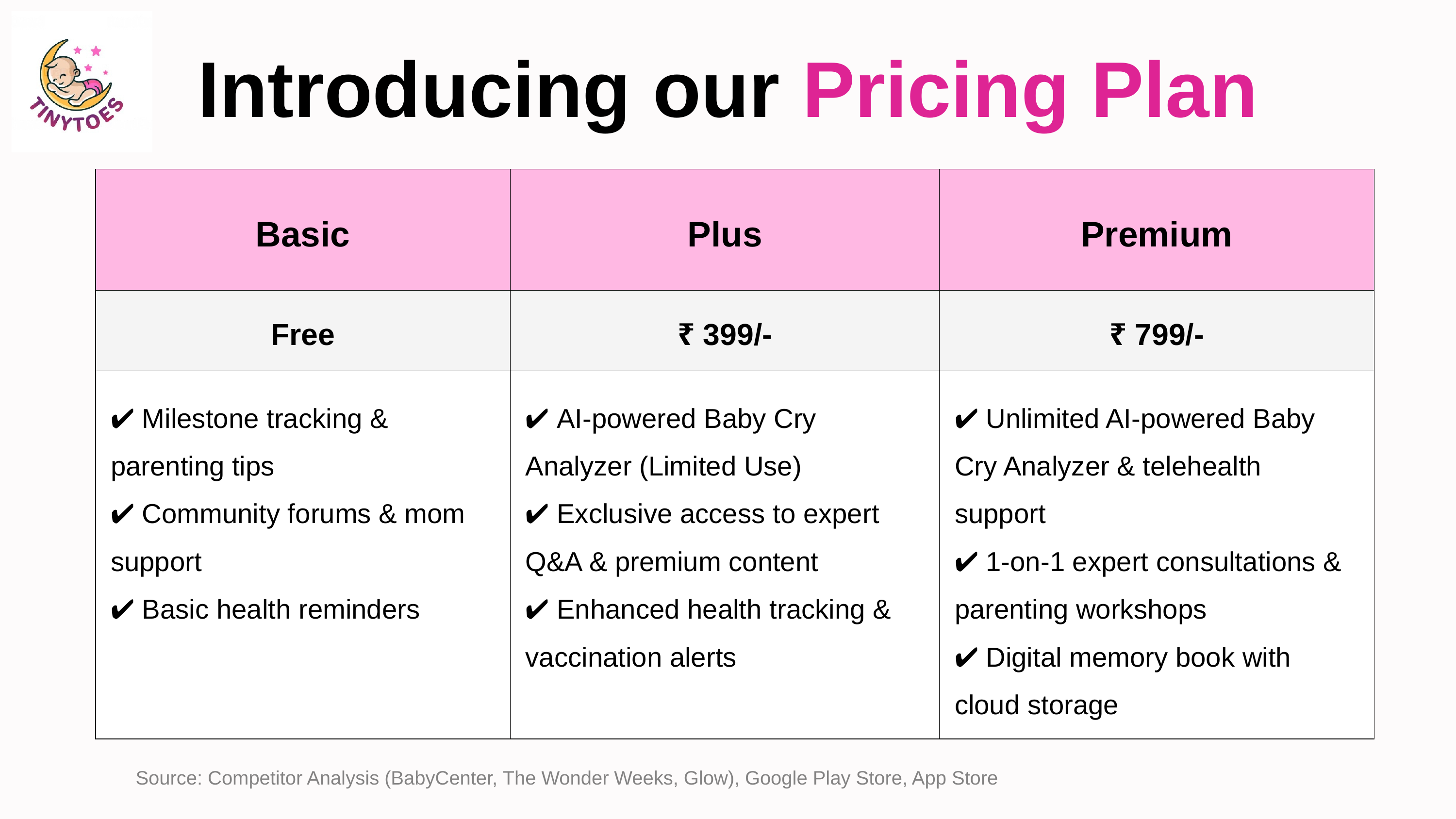

Introducing our Pricing Plan
| Basic | Plus | Premium |
| --- | --- | --- |
| Free | ₹ 399/- | ₹ 799/- |
| ✔ Milestone tracking & parenting tips ✔ Community forums & mom support ✔ Basic health reminders | ✔ AI-powered Baby Cry Analyzer (Limited Use) ✔ Exclusive access to expert Q&A & premium content ✔ Enhanced health tracking & vaccination alerts | ✔ Unlimited AI-powered Baby Cry Analyzer & telehealth support ✔ 1-on-1 expert consultations & parenting workshops ✔ Digital memory book with cloud storage |
Source: Competitor Analysis (BabyCenter, The Wonder Weeks, Glow), Google Play Store, App Store